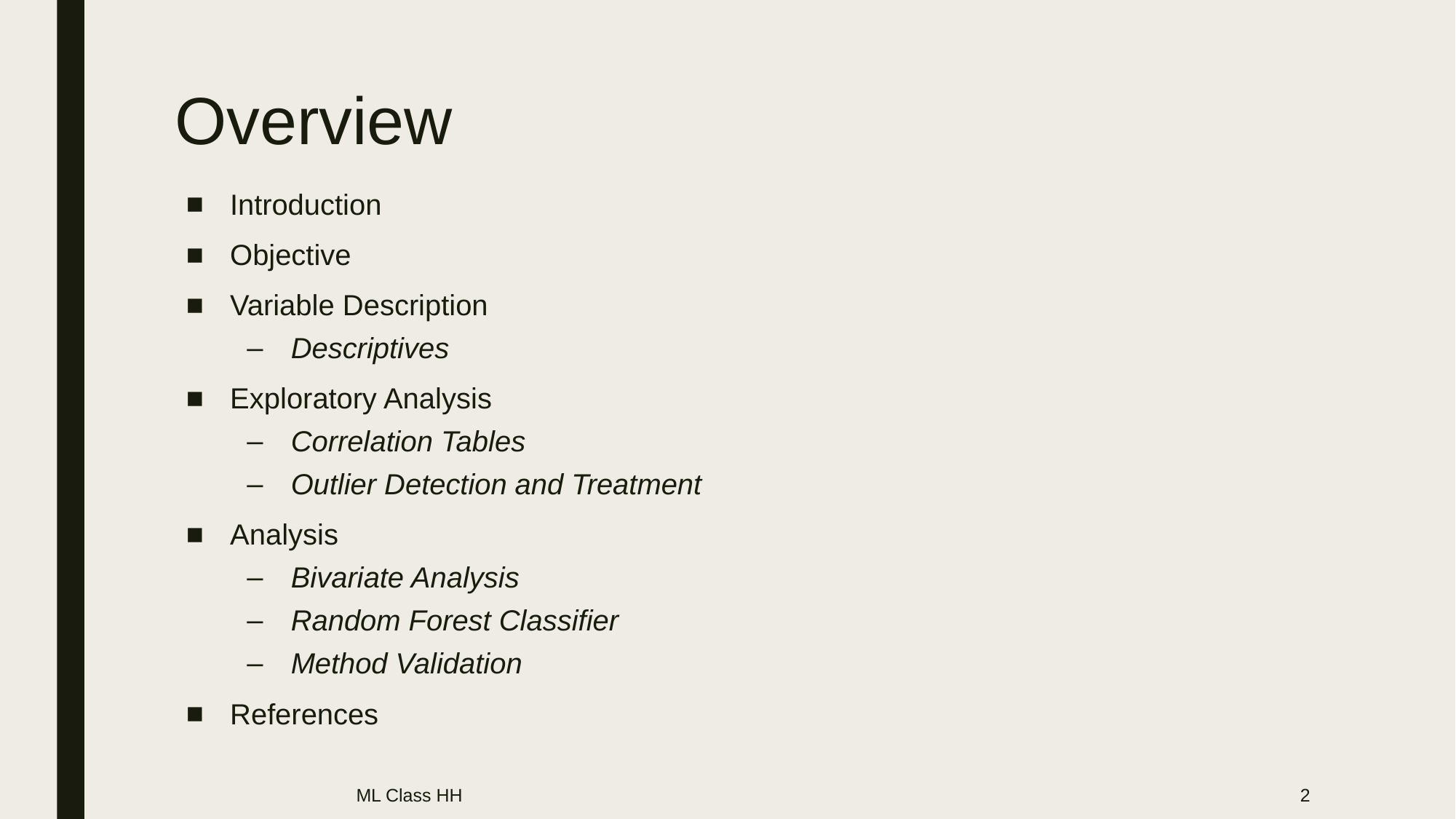

# Overview
Introduction
Objective
Variable Description
Descriptives
Exploratory Analysis
Correlation Tables
Outlier Detection and Treatment
Analysis
Bivariate Analysis
Random Forest Classifier
Method Validation
References

ML Class HH
2